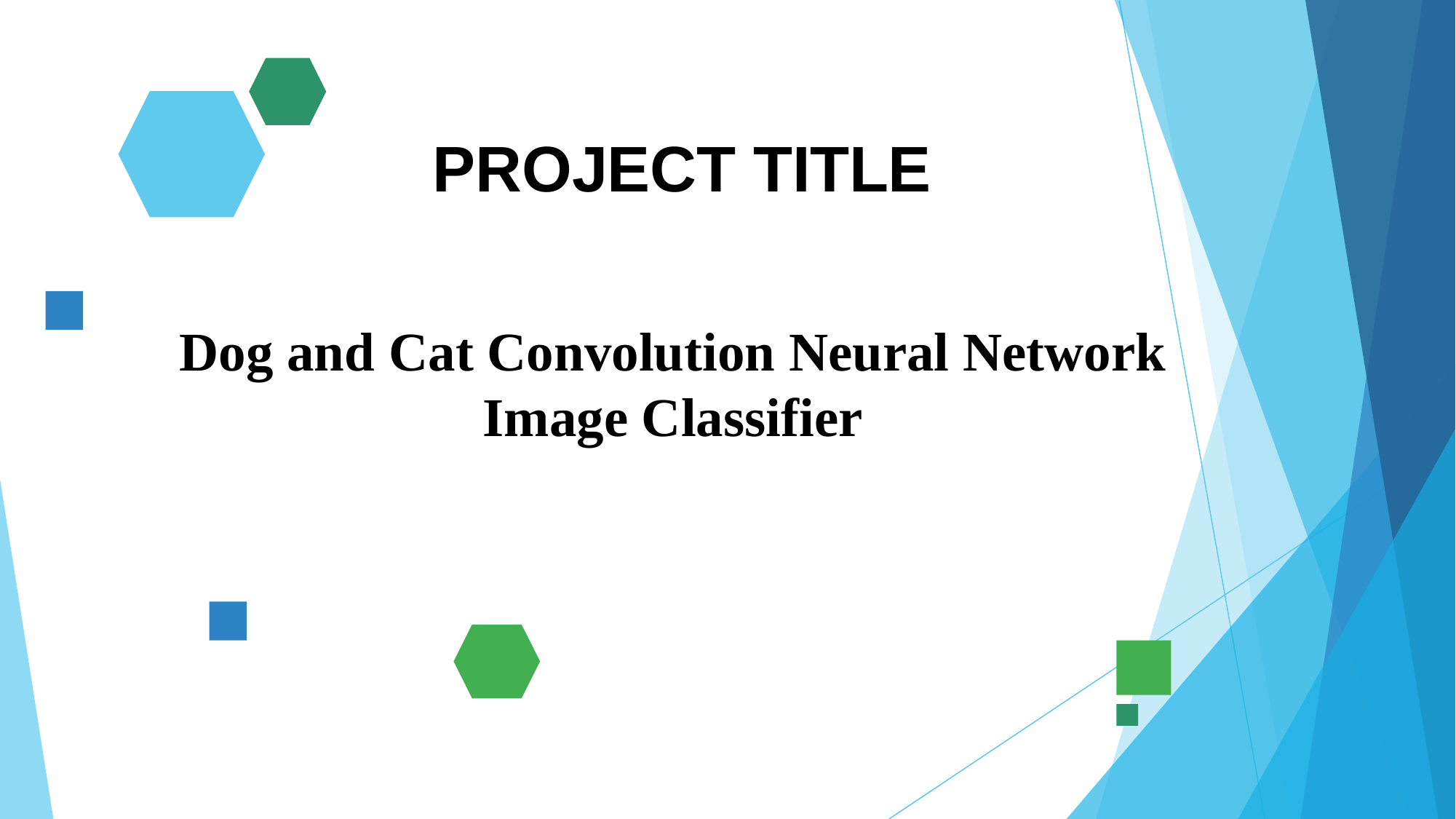

# PROJECT TITLE

Dog and Cat Convolution Neural Network Image Classifier